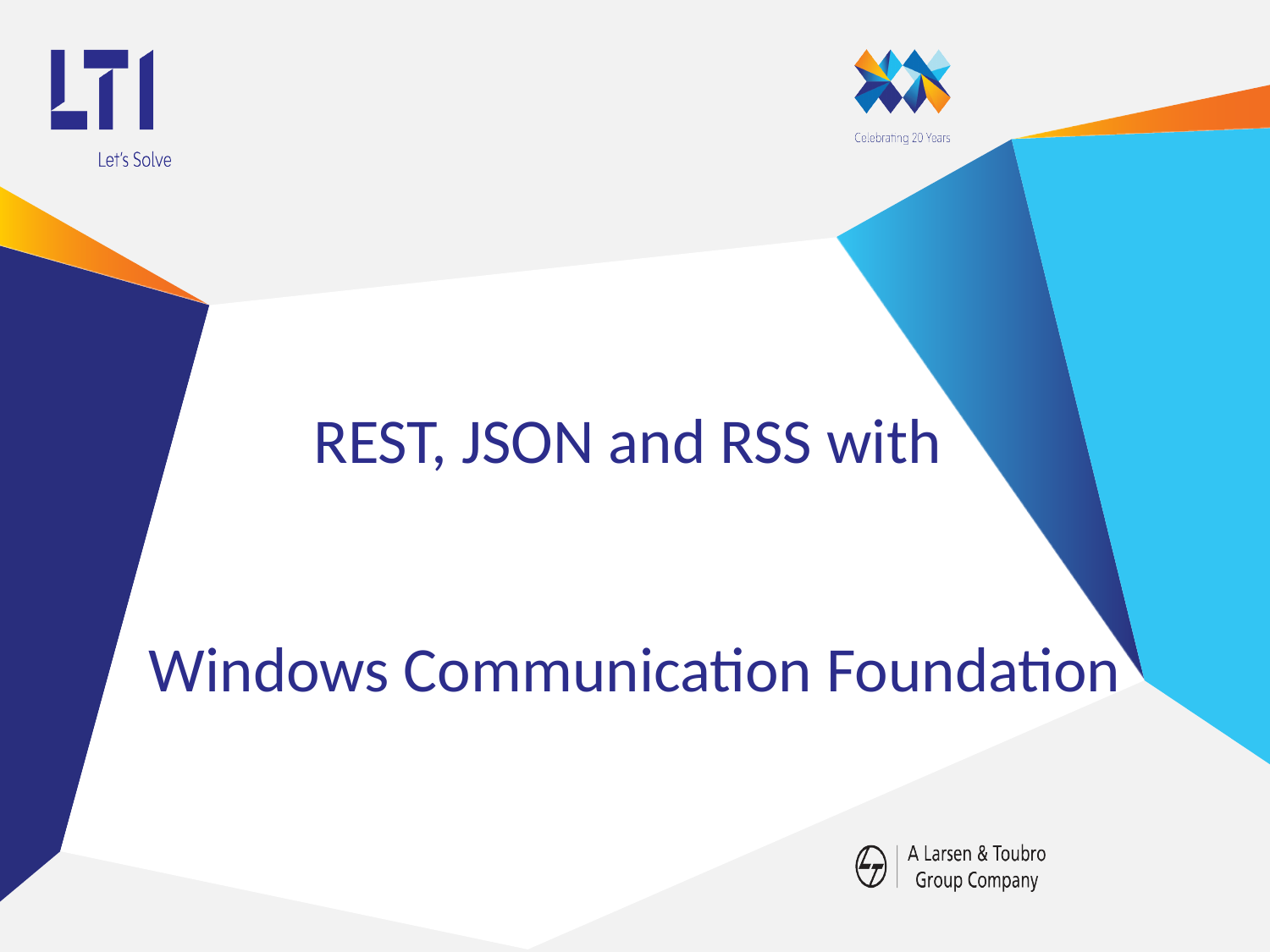

# REST, JSON and RSS with Windows Communication Foundation